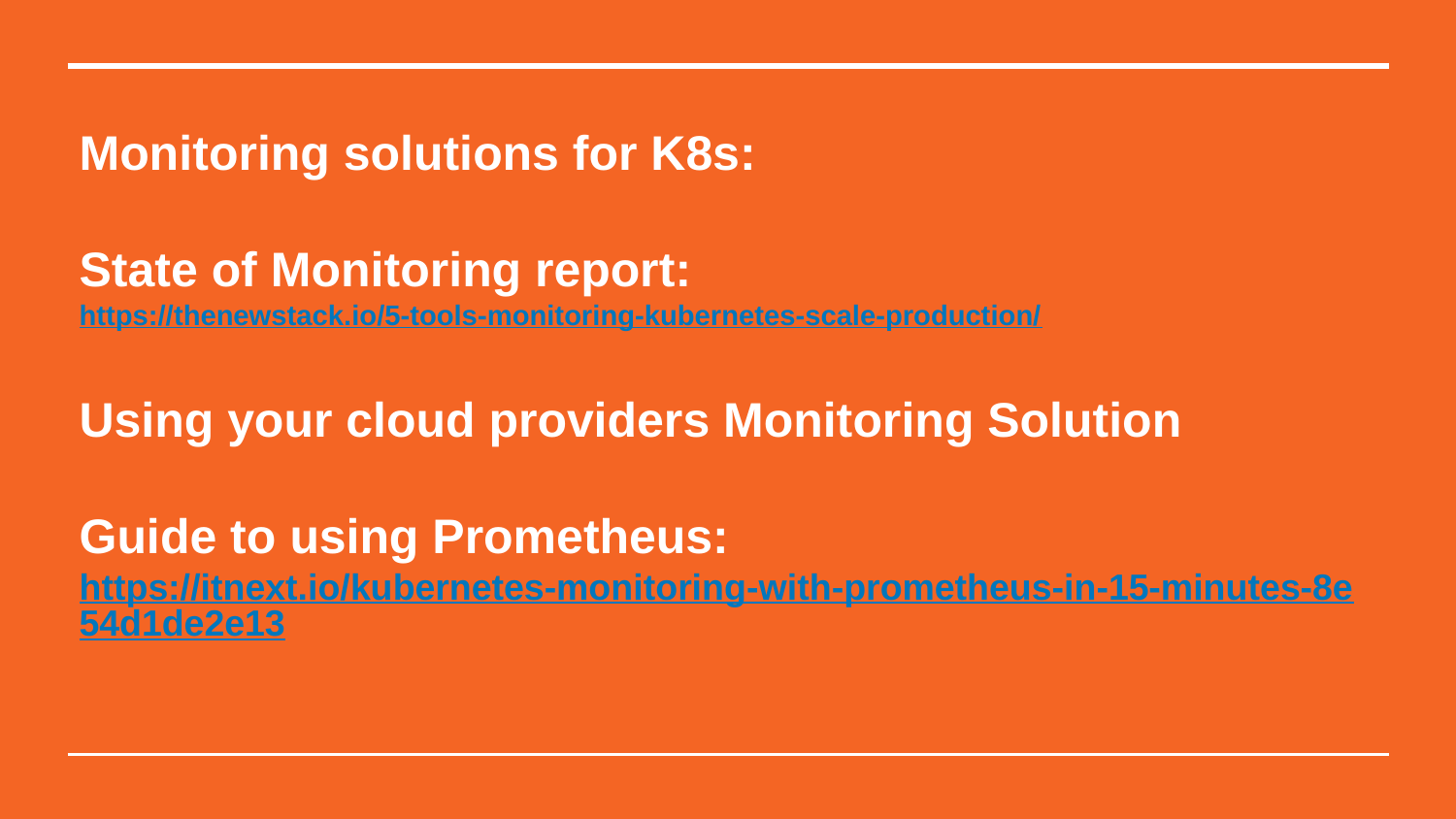

# Monitoring solutions for K8s:

State of Monitoring report:
https://thenewstack.io/5-tools-monitoring-kubernetes-scale-production/

Using your cloud providers Monitoring Solution

Guide to using Prometheus:
https://itnext.io/kubernetes-monitoring-with-prometheus-in-15-minutes-8e54d1de2e13